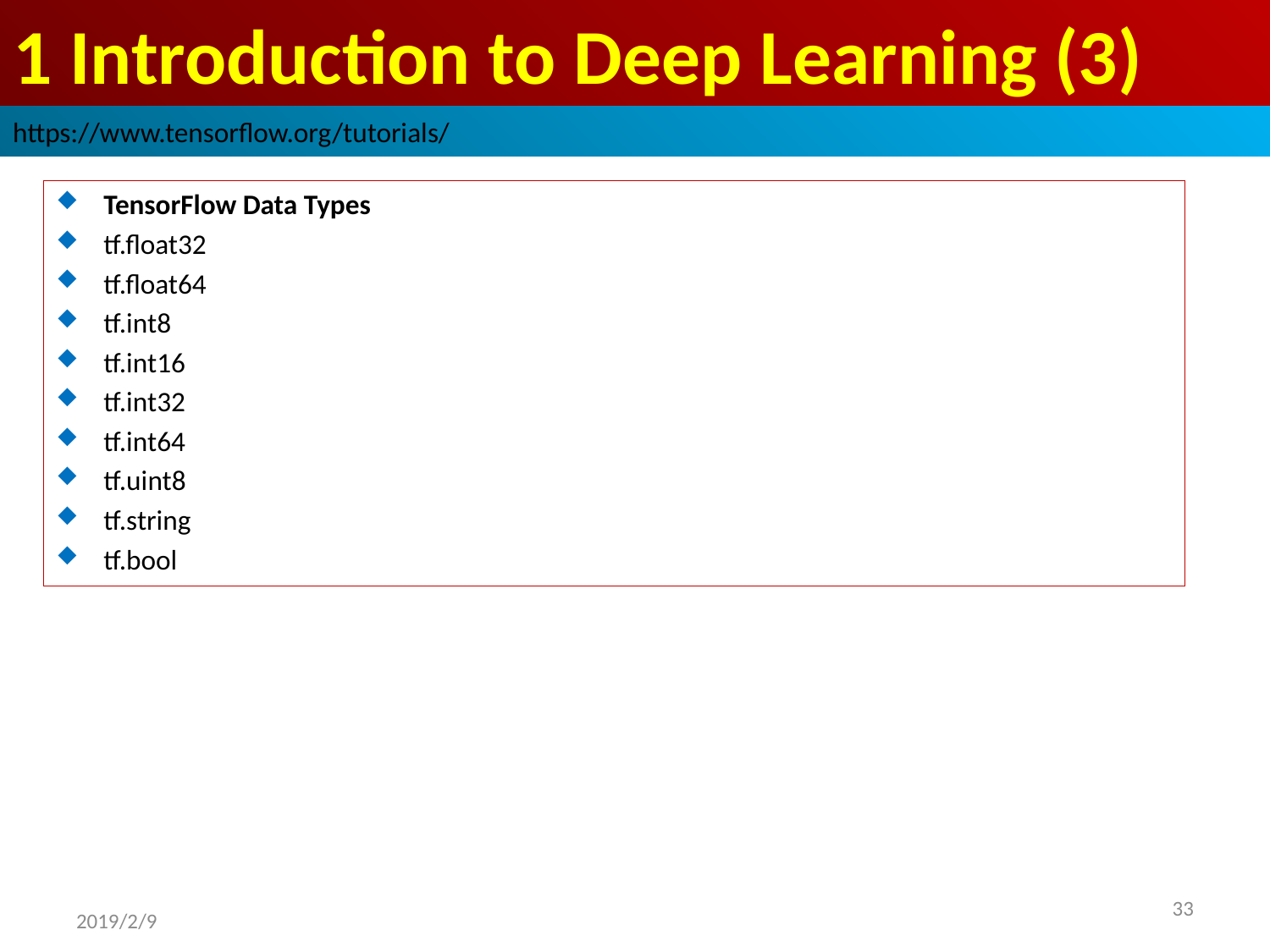

# 1 Introduction to Deep Learning (3)
https://www.tensorflow.org/tutorials/
TensorFlow Data Types
tf.float32
tf.float64
tf.int8
tf.int16
tf.int32
tf.int64
tf.uint8
tf.string
tf.bool

2019/2/9
33